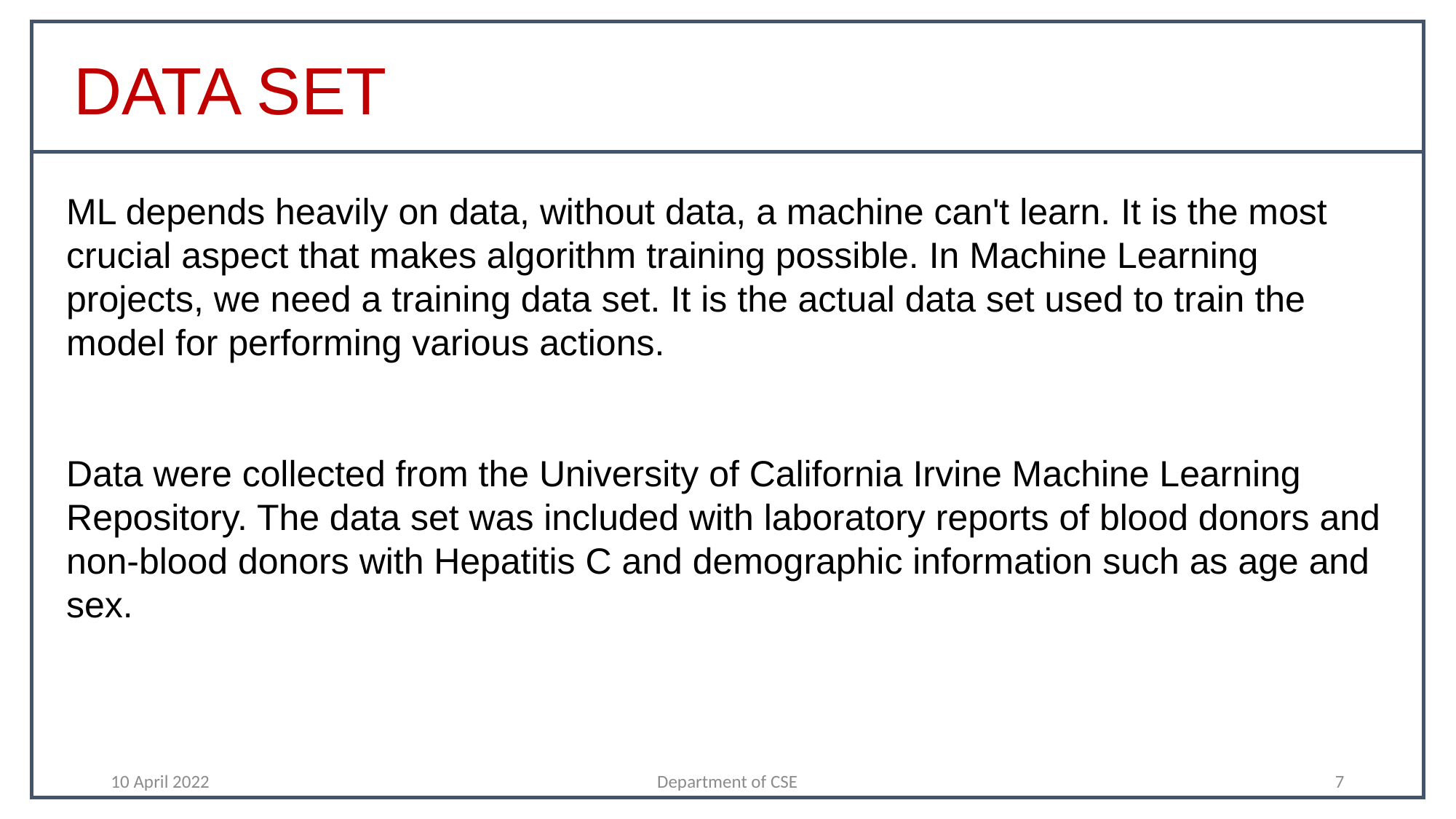

DATA SET
ML depends heavily on data, without data, a machine can't learn. It is the most crucial aspect that makes algorithm training possible. In Machine Learning projects, we need a training data set. It is the actual data set used to train the model for performing various actions.

Data were collected from the University of California Irvine Machine Learning Repository. The data set was included with laboratory reports of blood donors and non-blood donors with Hepatitis C and demographic information such as age and sex.
10 April 2022
Department of CSE
7